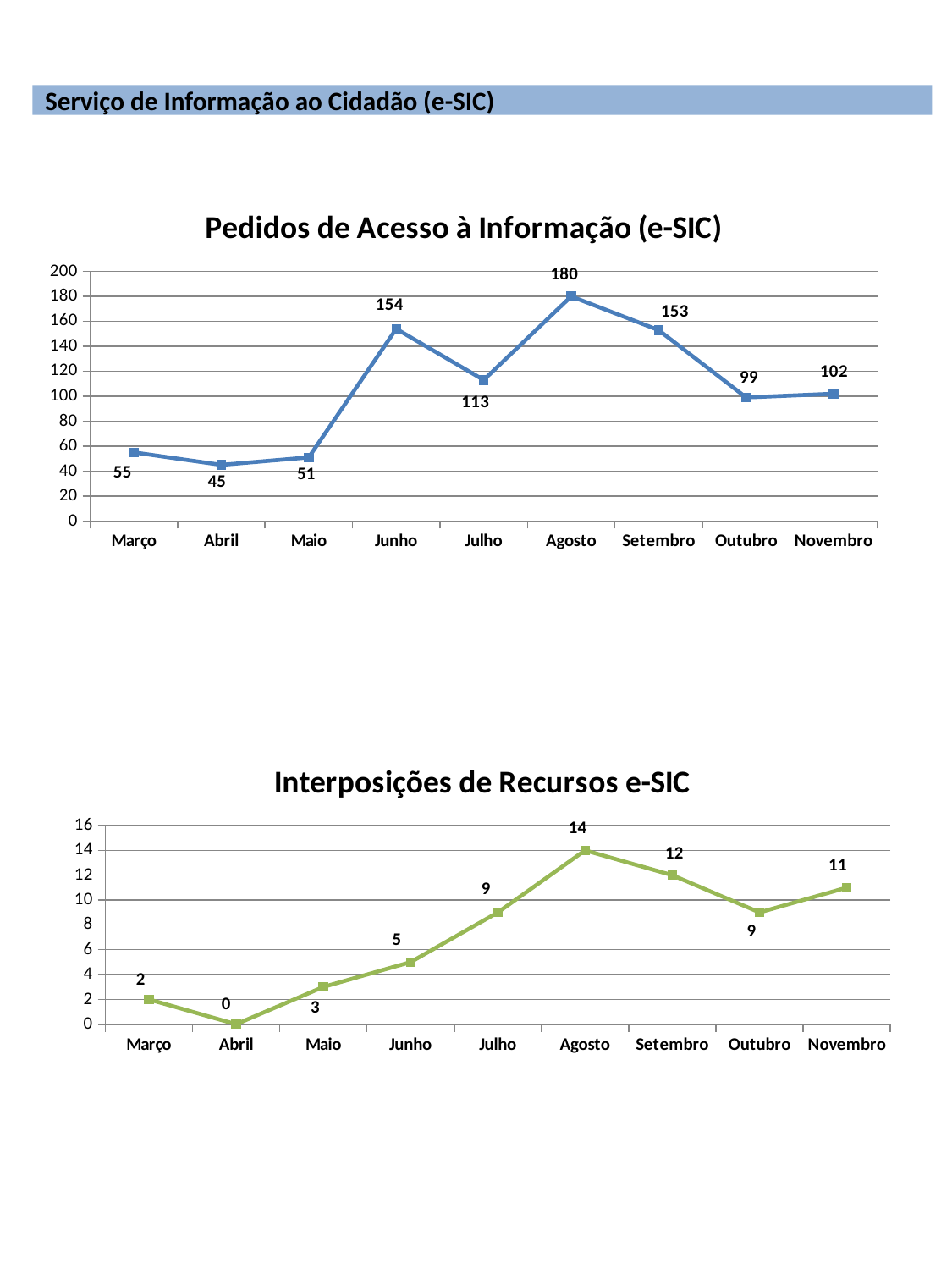

Serviço de Informação ao Cidadão (e-SIC)

### Chart:

| Category | Pedidos de Acesso à Informação (e-SIC) |
|---|---|
| Março | 55.0 |
| Abril | 45.0 |
| Maio | 51.0 |
| Junho | 154.0 |
| Julho | 113.0 |
| Agosto | 180.0 |
| Setembro | 153.0 |
| Outubro | 99.0 |
| Novembro | 102.0 |

### Chart:

| Category | Interposições de Recursos e-SIC |
|---|---|
| Março | 2.0 |
| Abril | 0.0 |
| Maio | 3.0 |
| Junho | 5.0 |
| Julho | 9.0 |
| Agosto | 14.0 |
| Setembro | 12.0 |
| Outubro | 9.0 |
| Novembro | 11.0 |